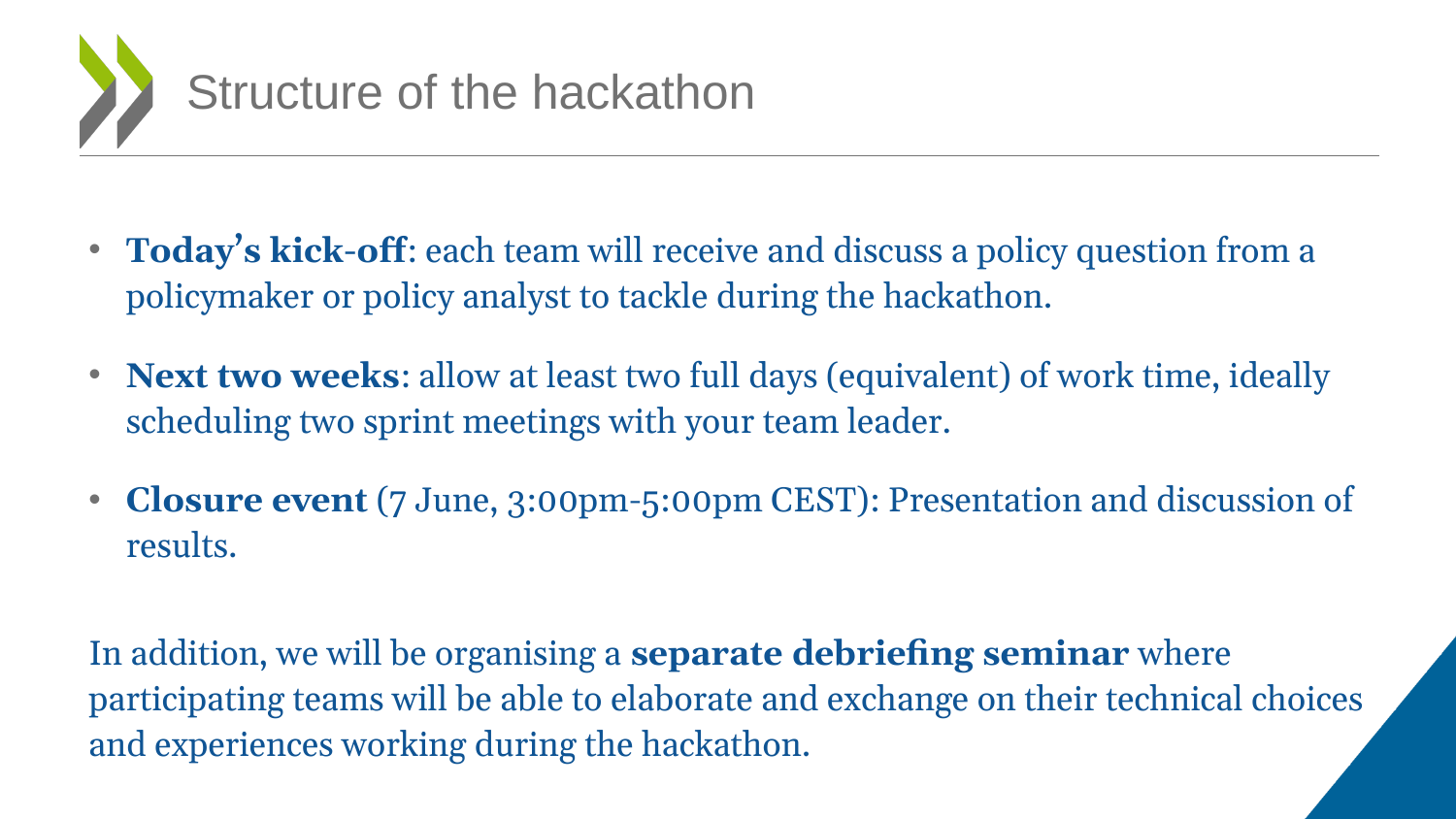

# Structure of the hackathon
Today’s kick-off: each team will receive and discuss a policy question from a policymaker or policy analyst to tackle during the hackathon.
Next two weeks: allow at least two full days (equivalent) of work time, ideally scheduling two sprint meetings with your team leader.
Closure event (7 June, 3:00pm-5:00pm CEST): Presentation and discussion of results.

In addition, we will be organising a separate debriefing seminar where participating teams will be able to elaborate and exchange on their technical choices and experiences working during the hackathon.